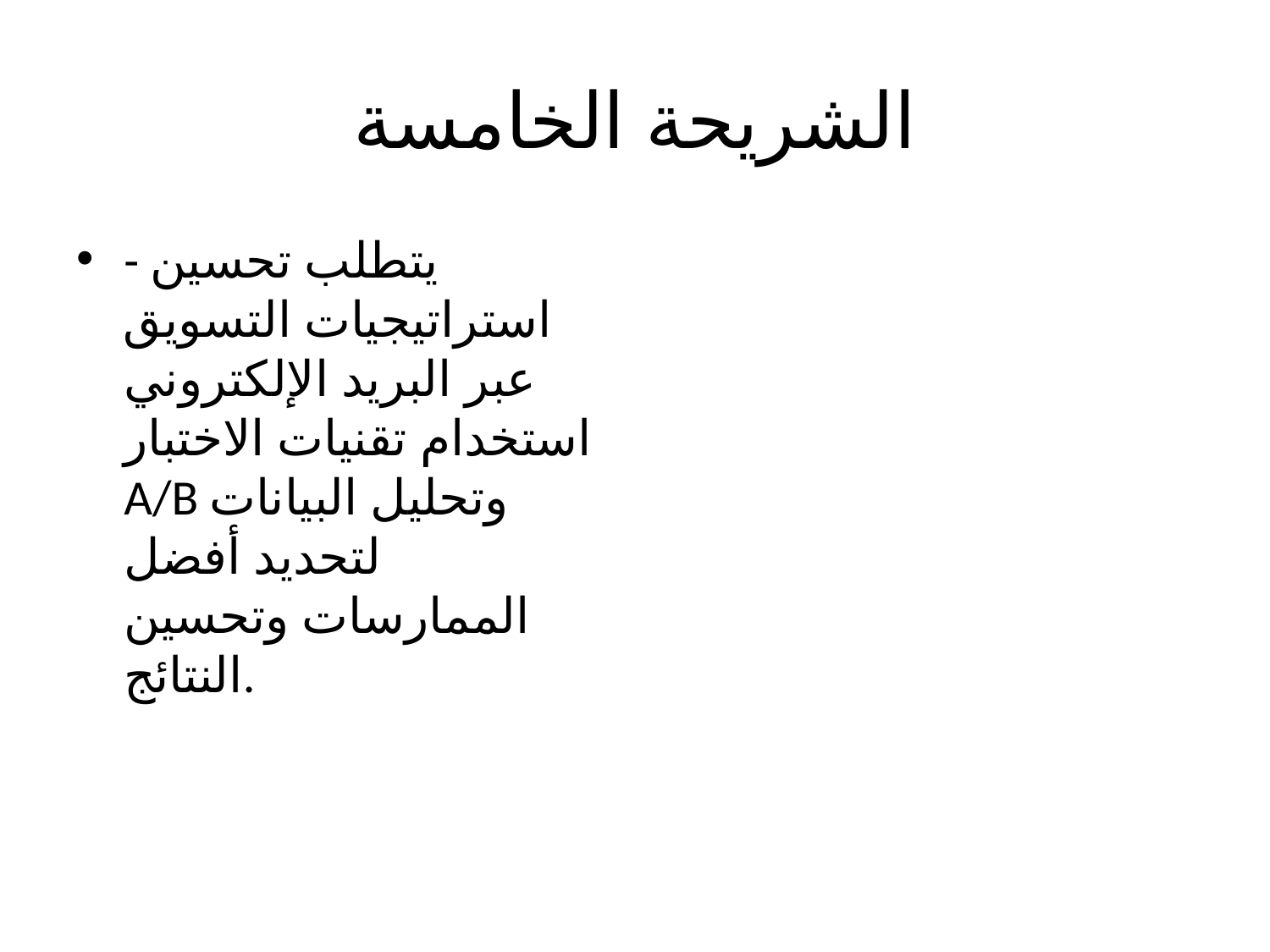

# الشريحة الخامسة
- يتطلب تحسين استراتيجيات التسويق عبر البريد الإلكتروني استخدام تقنيات الاختبار A/B وتحليل البيانات لتحديد أفضل الممارسات وتحسين النتائج.